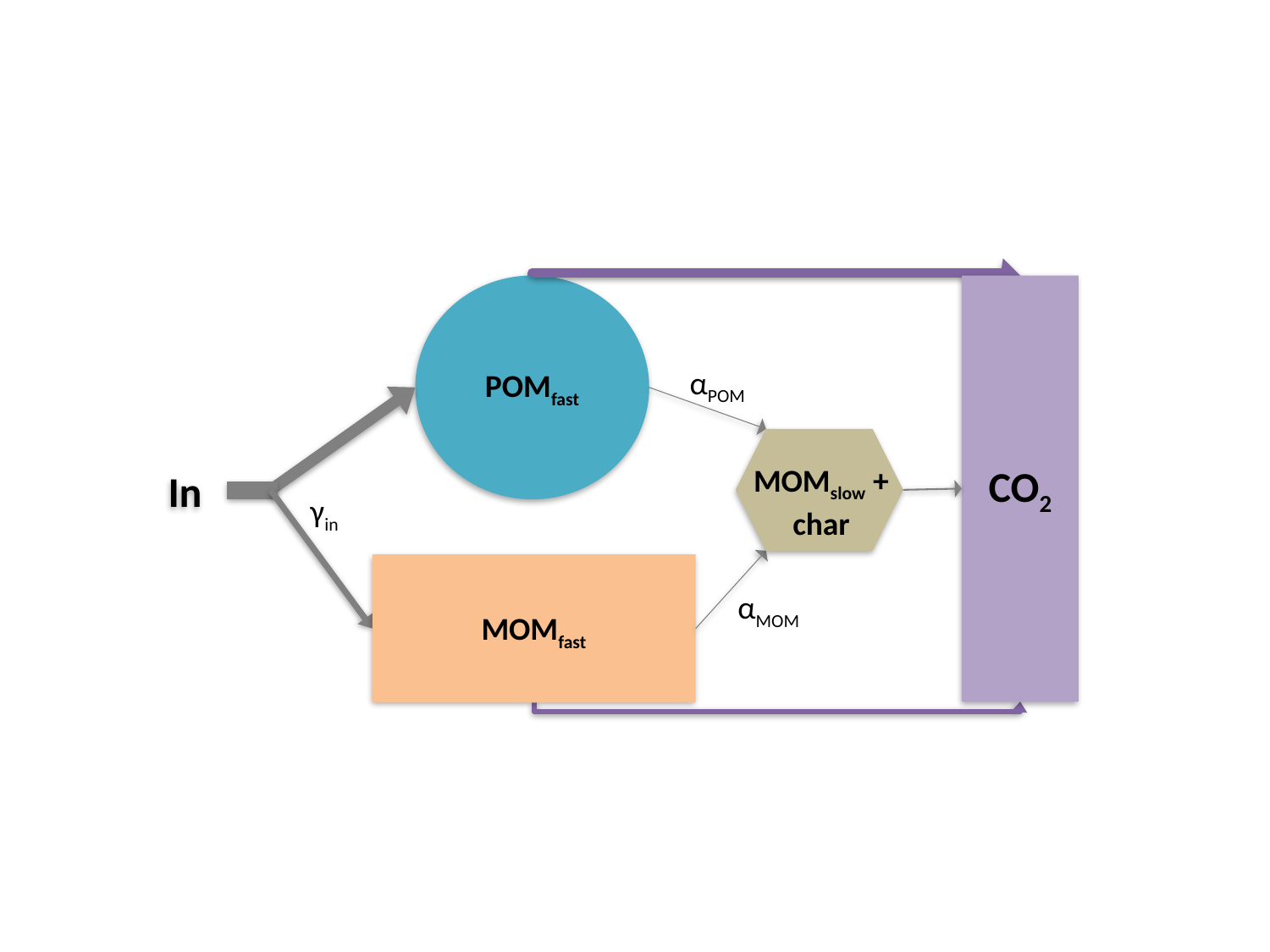

POMfast
CO2
αPOM

In
MOMslow + char
γin

αMOM
MOMfast